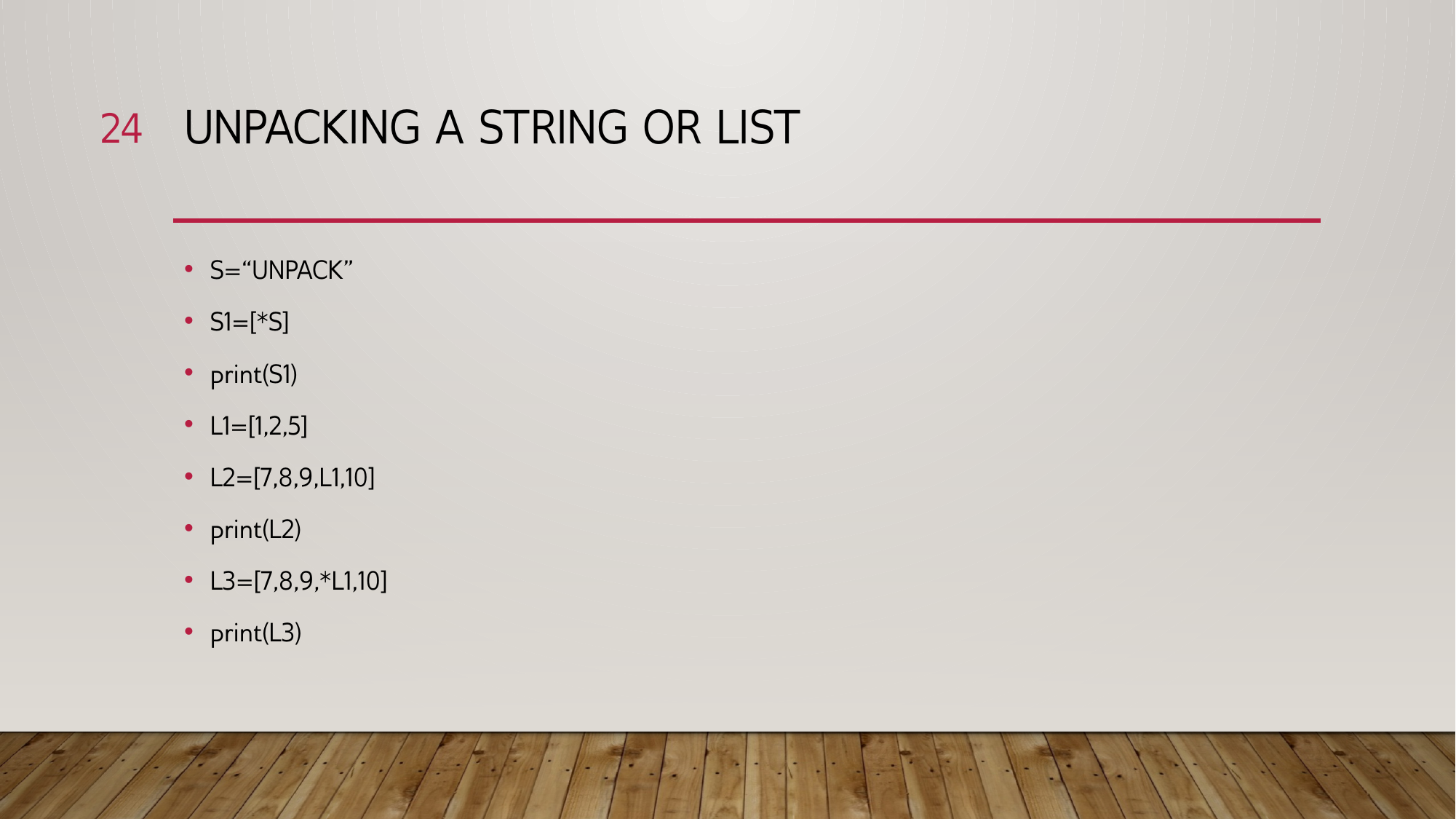

24
# Unpacking a string or list
S=“UNPACK”
S1=[*S]
print(S1)
L1=[1,2,5]
L2=[7,8,9,L1,10]
print(L2)
L3=[7,8,9,*L1,10]
print(L3)